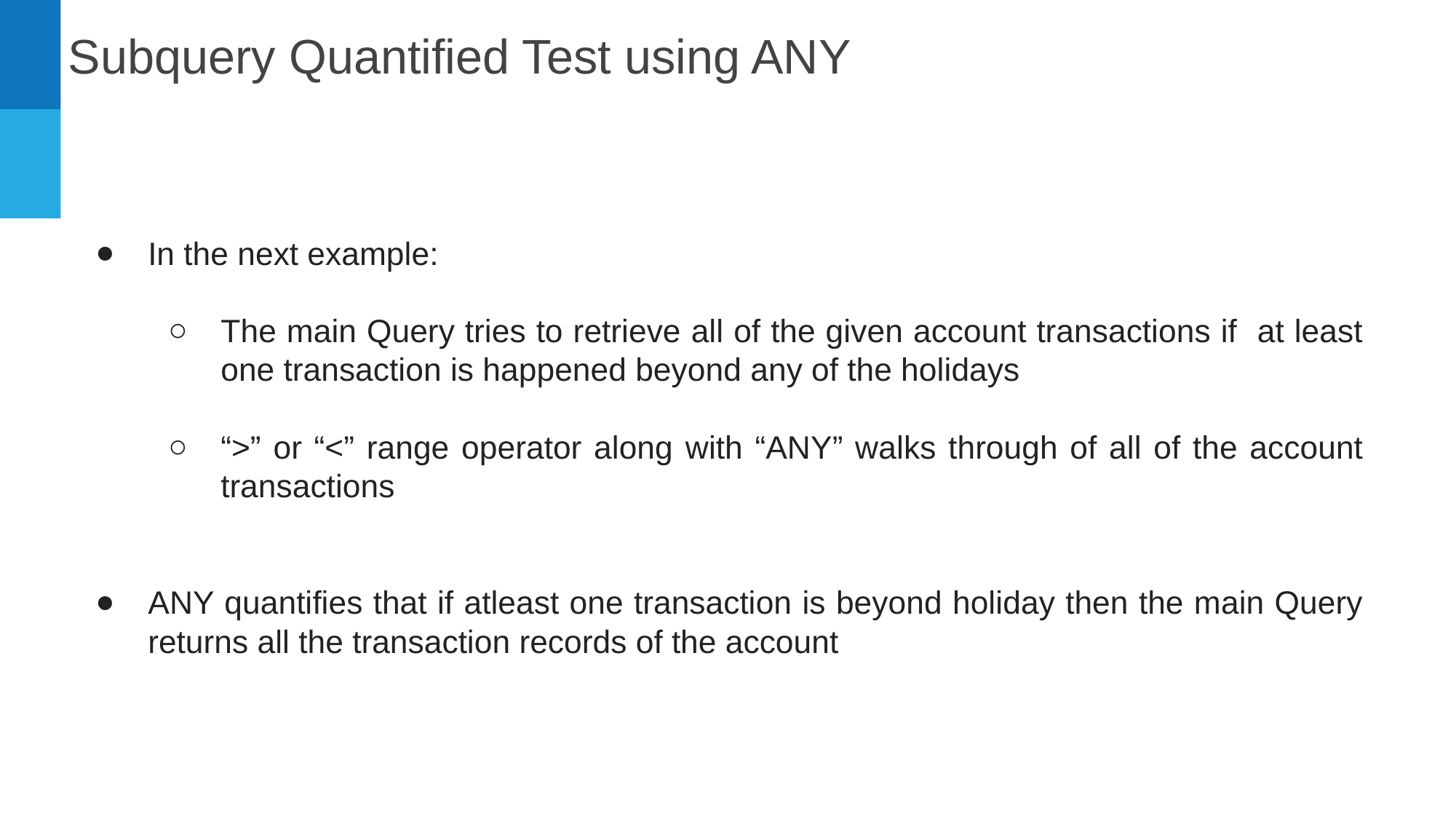

Subquery Quantified Test using ANY

In the next example:

The main Query tries to retrieve all of the given account transactions if  at least one transaction is happened beyond any of the holidays

“>” or “<” range operator along with “ANY” walks through of all of the account transactions

ANY quantifies that if atleast one transaction is beyond holiday then the main Query returns all the transaction records of the account